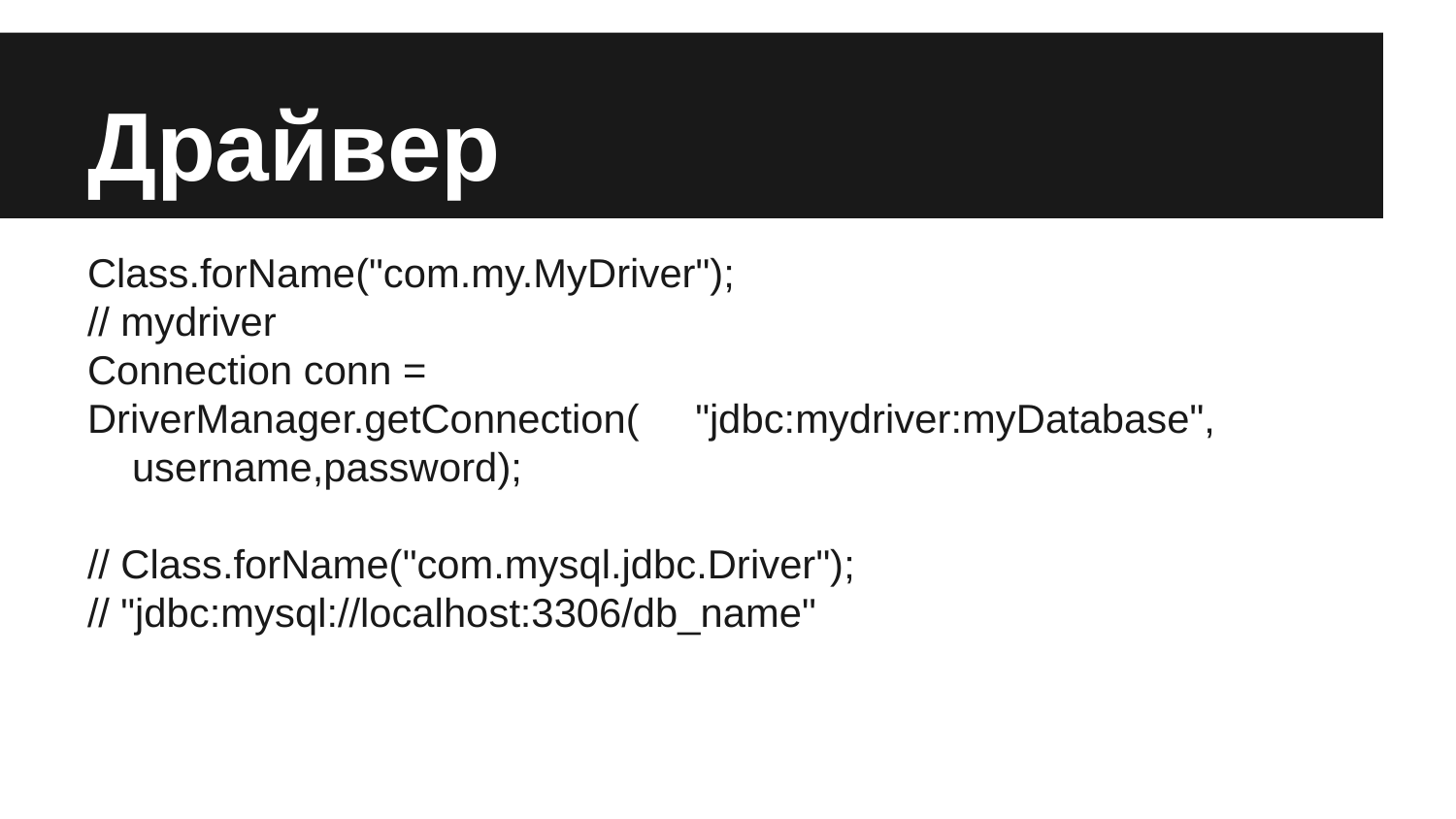

# Драйвер
Class.forName("com.my.MyDriver");
// mydriver
Connection conn = DriverManager.getConnection(     "jdbc:mydriver:myDatabase",
    username,password);

// Class.forName("com.mysql.jdbc.Driver");
// "jdbc:mysql://localhost:3306/db_name"